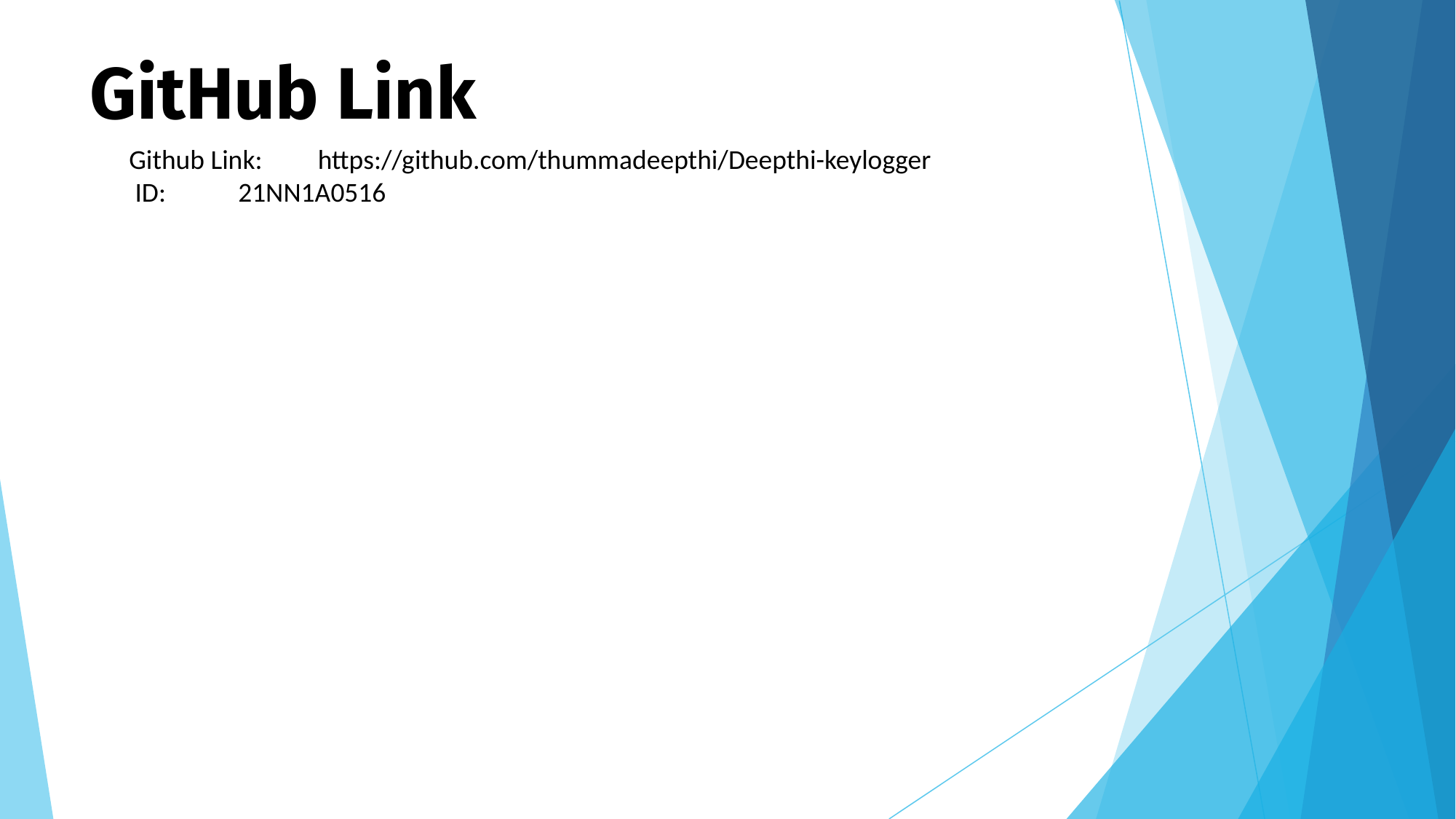

# GitHub Link
Github Link:         https://github.com/thummadeepthi/Deepthi-keylogger
 ID:  	21NN1A0516